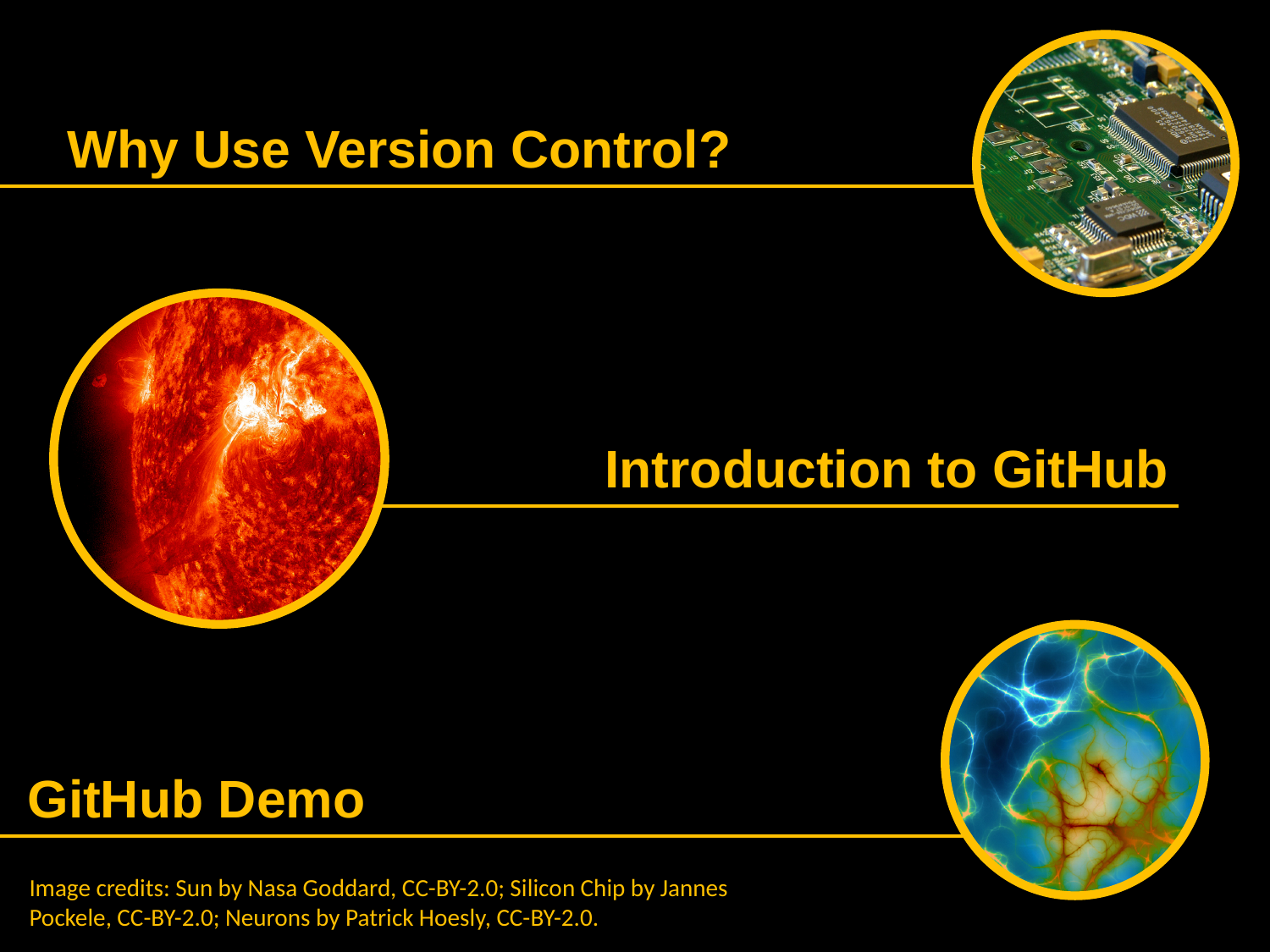

Why Use Version Control?

Introduction to GitHub

GitHub Demo
Image credits: Sun by Nasa Goddard, CC-BY-2.0; Silicon Chip by Jannes Pockele, CC-BY-2.0; Neurons by Patrick Hoesly, CC-BY-2.0.